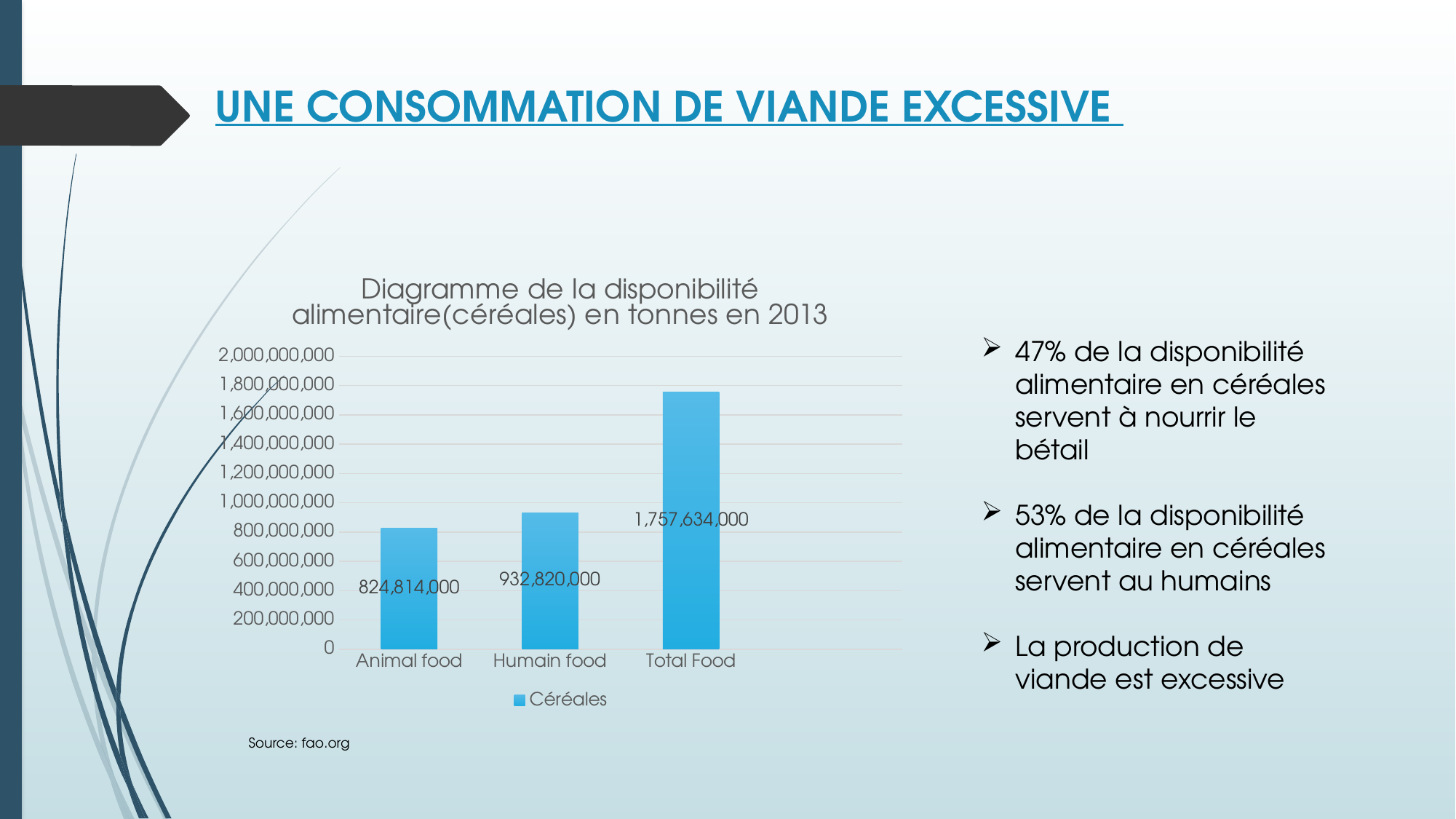

# UNE CONSOMMATION DE VIANDE EXCESSIVE

### Chart: Diagramme de la disponibilité alimentaire(céréales) en tonnes en 2013

| Category | Céréales |
|---|---|
| Animal food | 824814000.0 |
| Humain food | 932820000.0 |
| Total Food | 1757634000.0 |
47% de la disponibilité alimentaire en céréales servent à nourrir le bétail

53% de la disponibilité alimentaire en céréales servent au humains

La production de viande est excessive

Source: fao.org